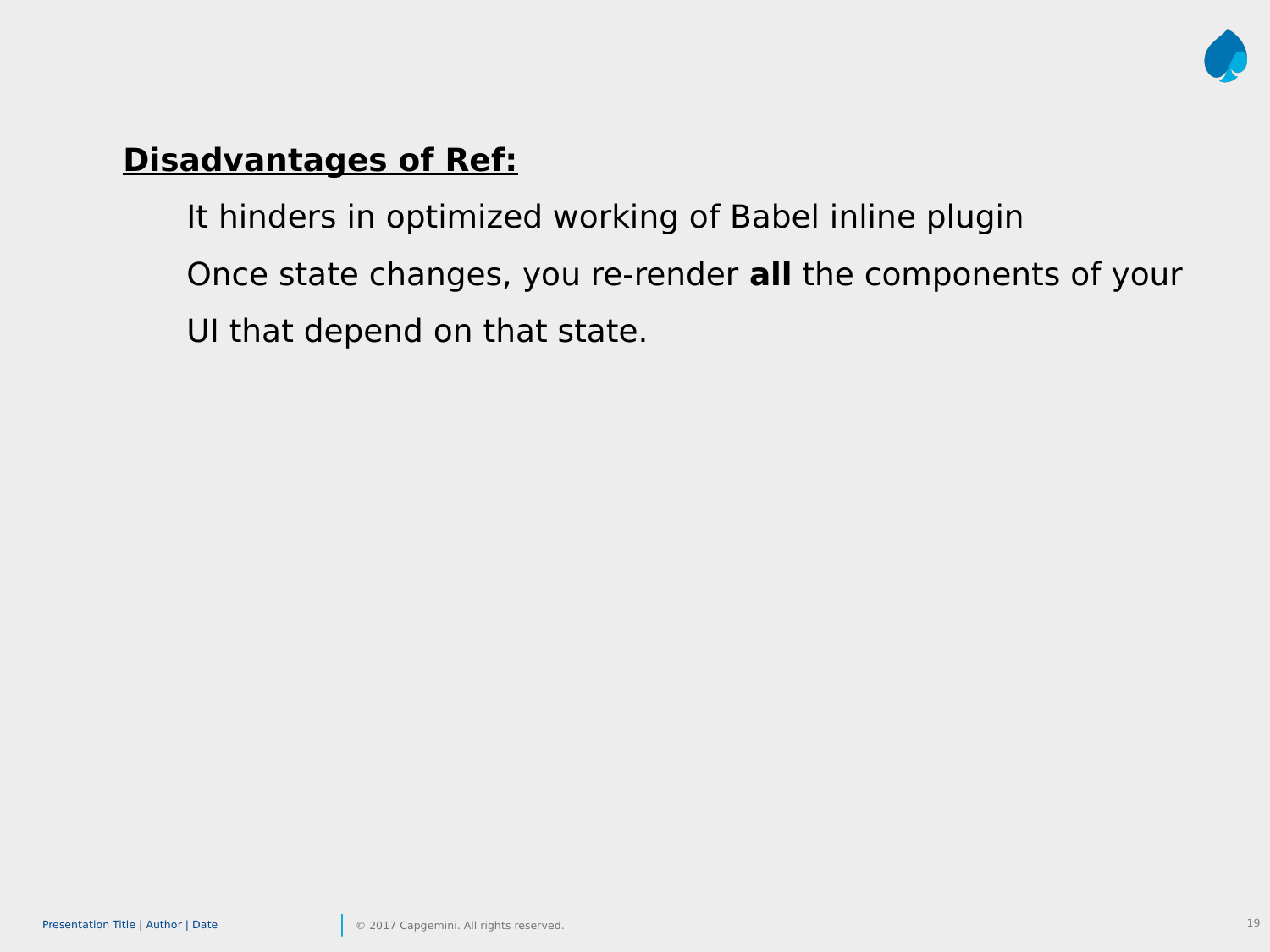

Disadvantages of Ref:
It hinders in optimized working of Babel inline plugin
Once state changes, you re-render all the components of your UI that depend on that state.